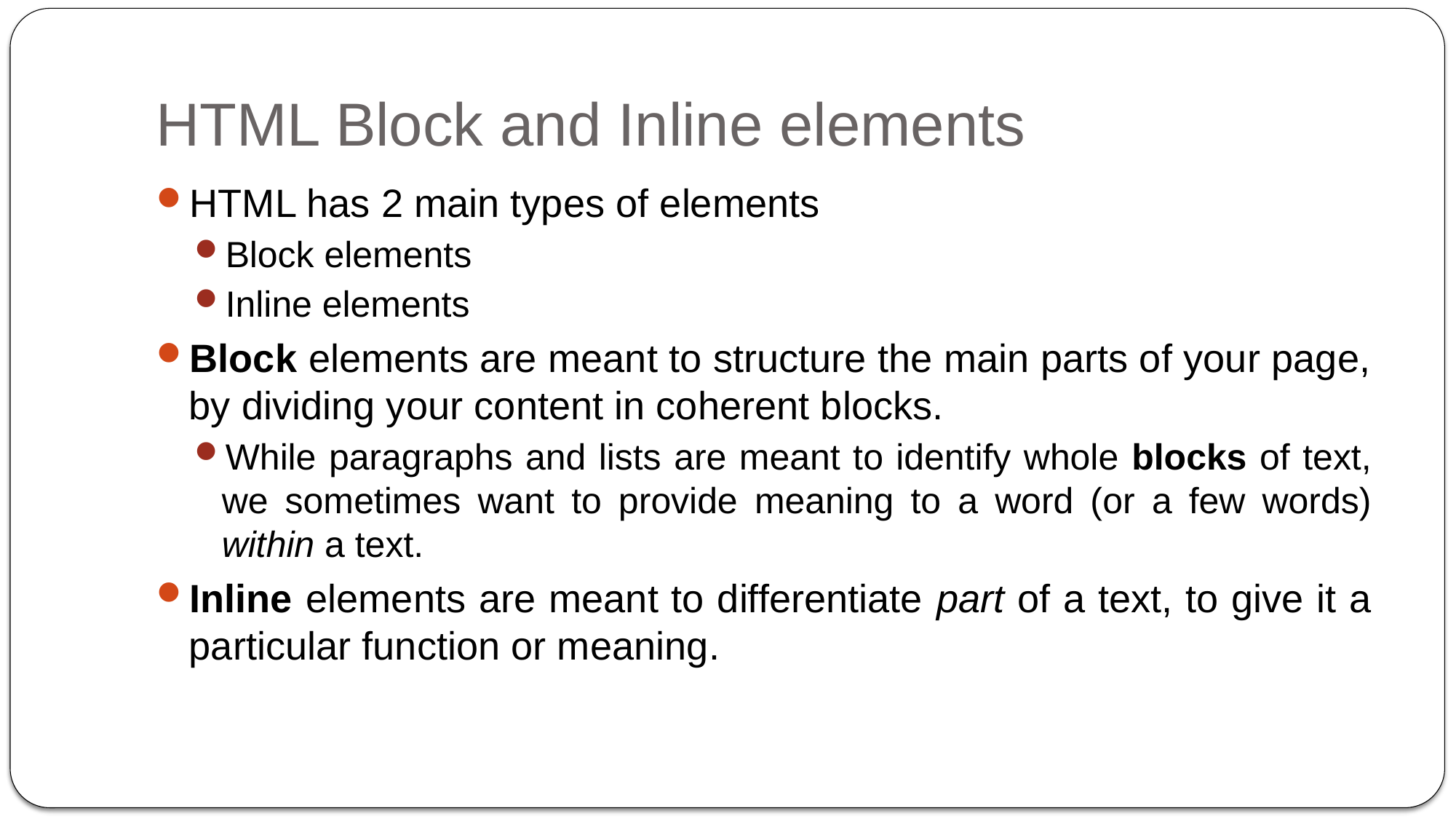

# HTML Block and Inline elements
HTML has 2 main types of elements
Block elements
Inline elements
Block elements are meant to structure the main parts of your page, by dividing your content in coherent blocks.
While paragraphs and lists are meant to identify whole blocks of text, we sometimes want to provide meaning to a word (or a few words) within a text.
Inline elements are meant to differentiate part of a text, to give it a particular function or meaning.